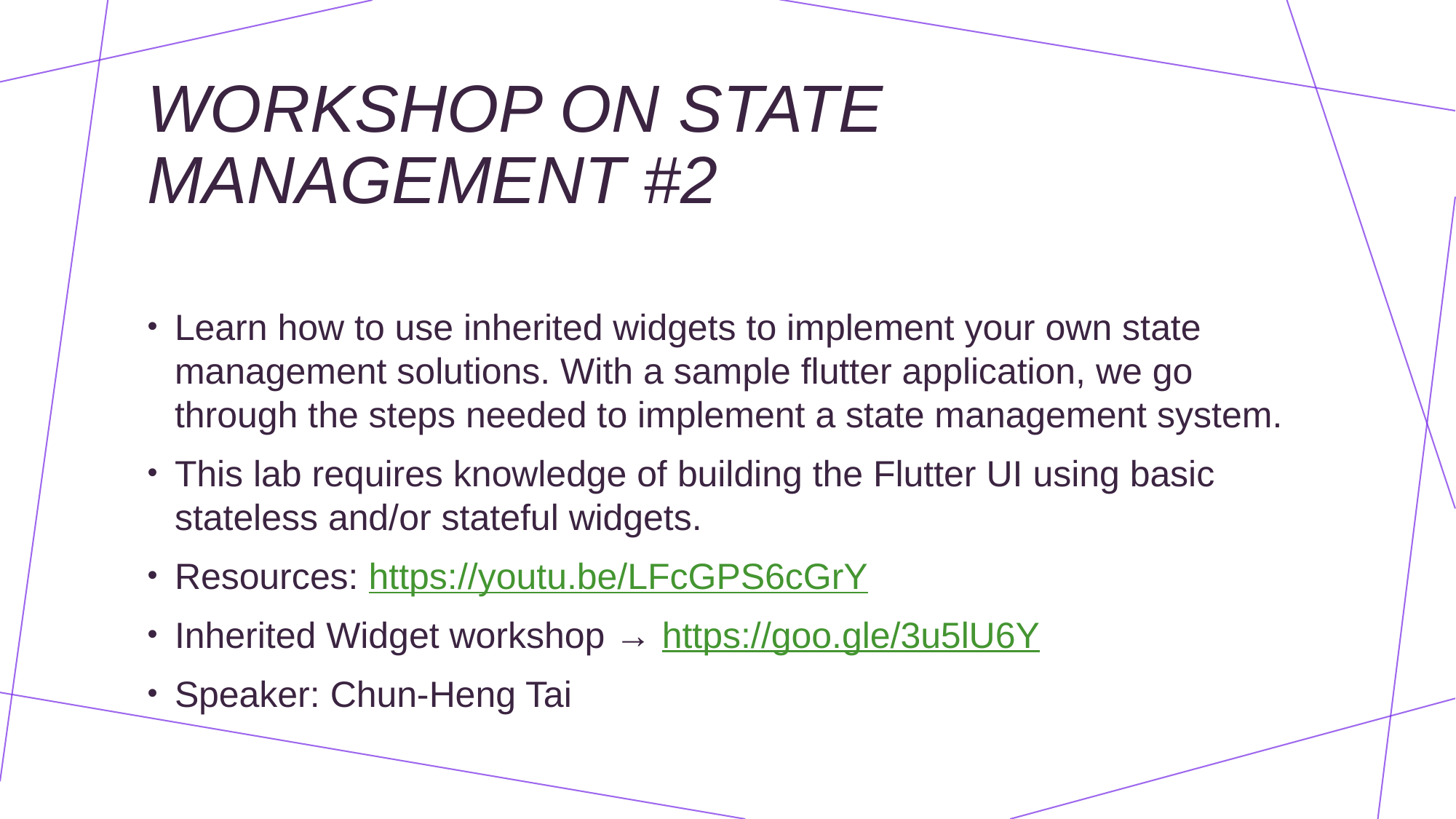

# Workshop on state management #2

Learn how to use inherited widgets to implement your own state management solutions. With a sample flutter application, we go through the steps needed to implement a state management system.
This lab requires knowledge of building the Flutter UI using basic stateless and/or stateful widgets.
Resources: https://youtu.be/LFcGPS6cGrY
Inherited Widget workshop → https://goo.gle/3u5lU6Y
Speaker: Chun-Heng Tai